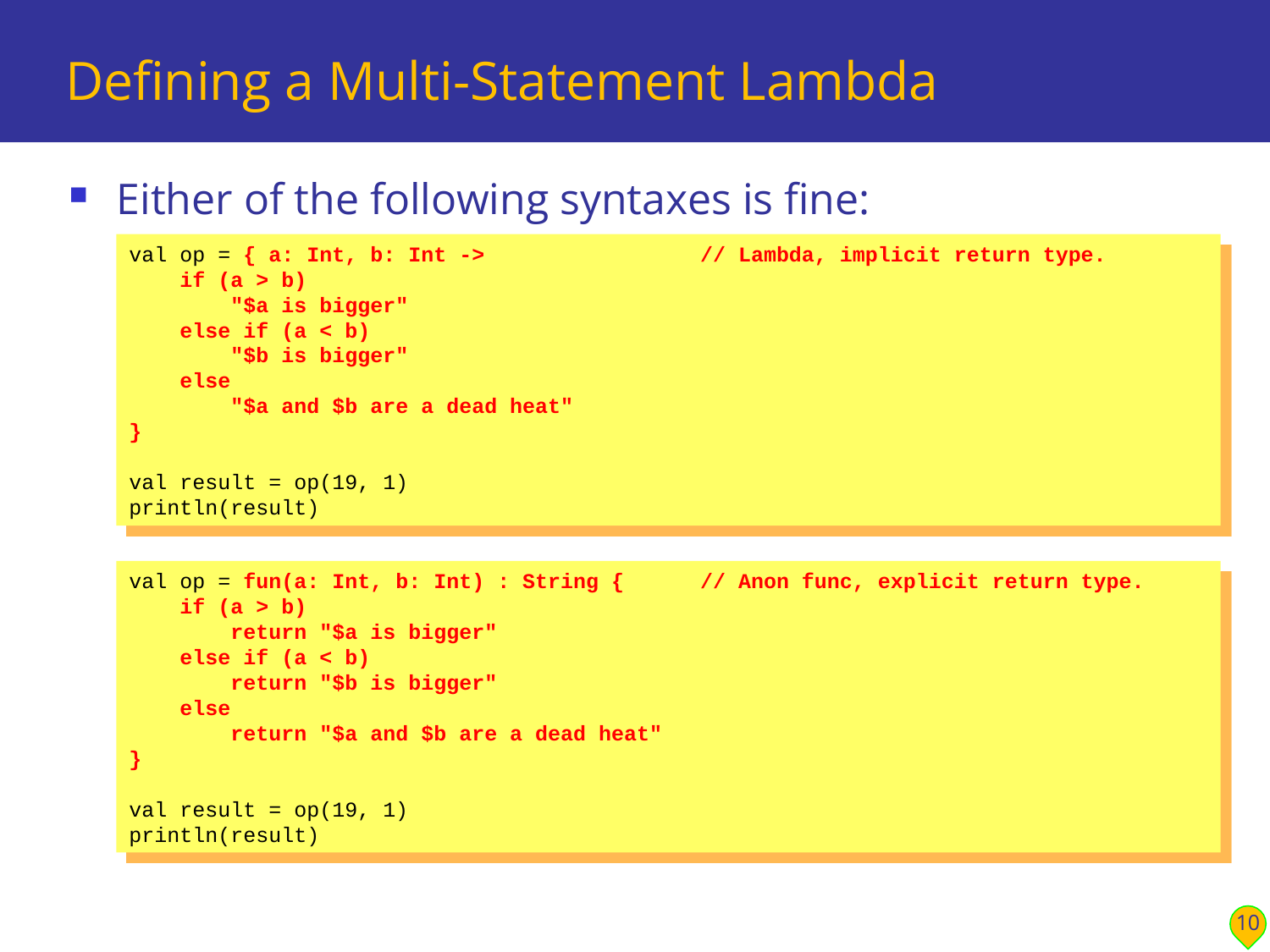

# Defining a Multi-Statement Lambda
Either of the following syntaxes is fine:
val op = { a: Int, b: Int ->                 // Lambda, implicit return type.
    if (a > b)
        "$a is bigger"
    else if (a < b)
        "$b is bigger"
    else
        "$a and $b are a dead heat"
}

val result = op(19, 1)
println(result)
val op = fun(a: Int, b: Int) : String {      // Anon func, explicit return type.
    if (a > b)
        return "$a is bigger"
    else if (a < b)
        return "$b is bigger"
    else
        return "$a and $b are a dead heat"
}

val result = op(19, 1)
println(result)
10